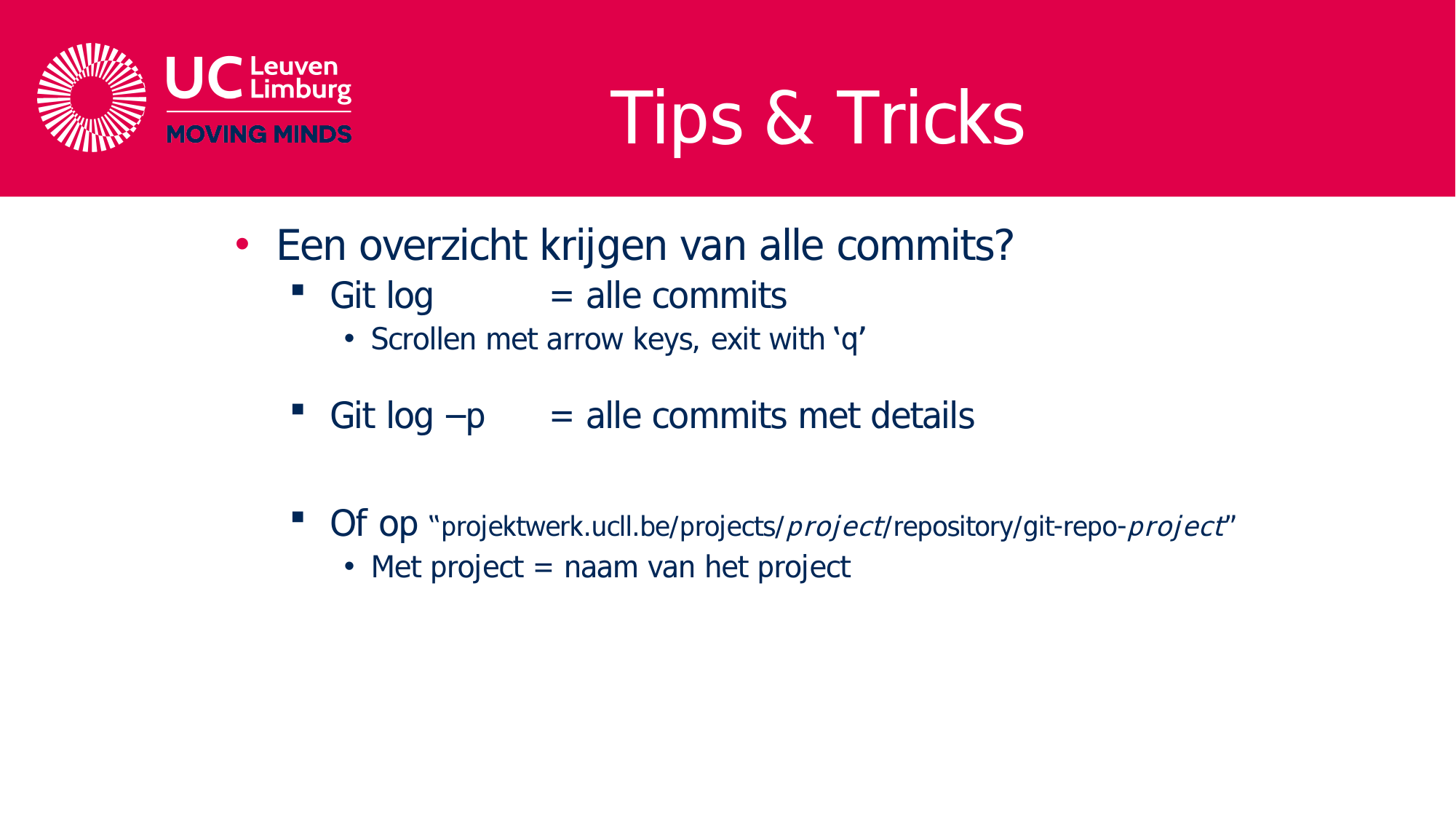

# Tips & Tricks
Een overzicht krijgen van alle commits?
Git log		= alle commits
Scrollen met arrow keys, exit with ‘q’
Git log –p	= alle commits met details

Of op “projektwerk.ucll.be/projects/project/repository/git-repo-project”
Met project = naam van het project